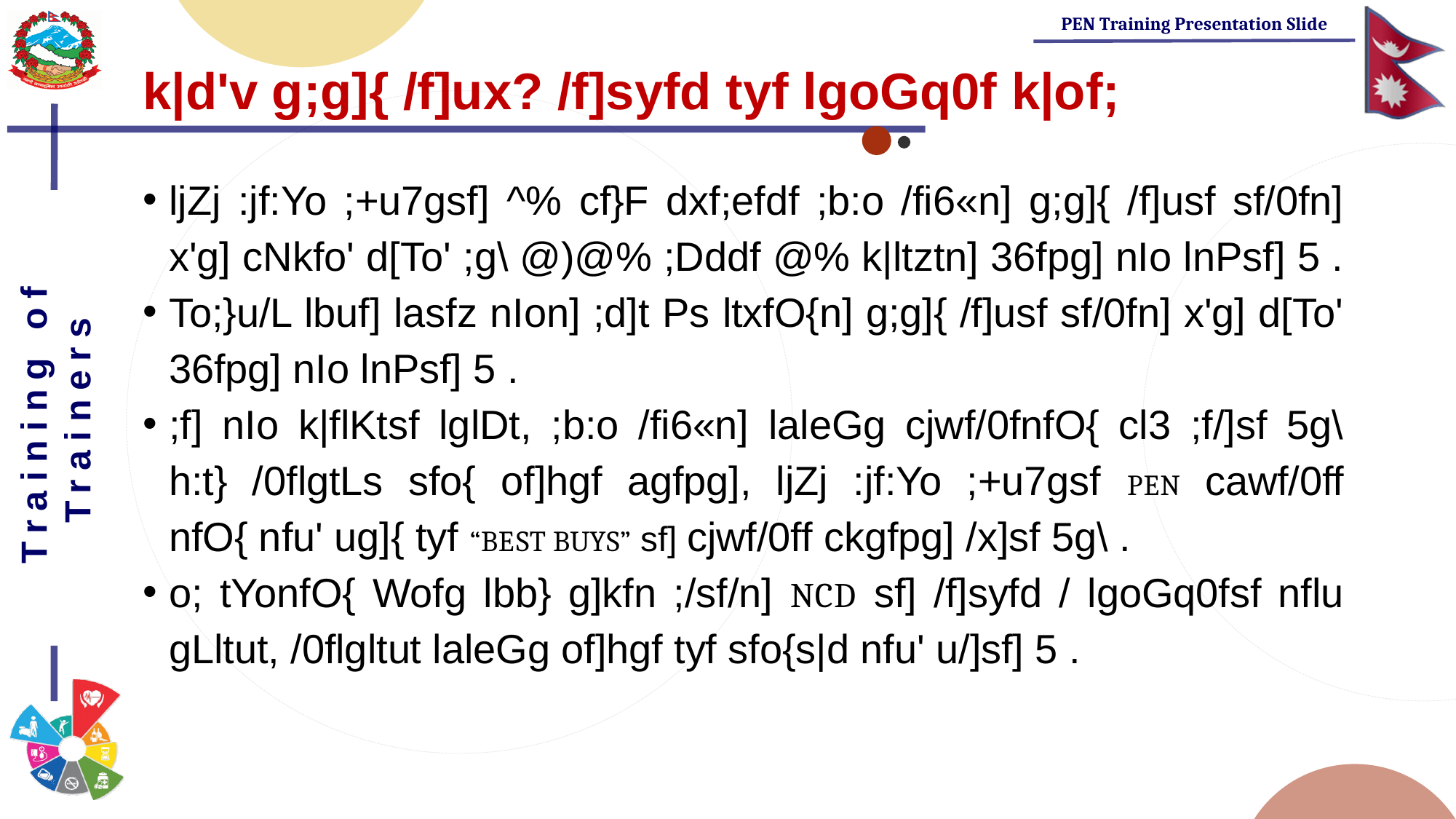

# k|d'v g;g]{ /f]ux? /f]syfd tyf lgoGq0f k|of;
ljZj :jf:Yo ;+u7gsf] ^% cf}F dxf;efdf ;b:o /fi6«n] g;g]{ /f]usf sf/0fn] x'g] cNkfo' d[To' ;g\ @)@% ;Dddf @% k|ltztn] 36fpg] nIo lnPsf] 5 .
To;}u/L lbuf] lasfz nIon] ;d]t Ps ltxfO{n] g;g]{ /f]usf sf/0fn] x'g] d[To' 36fpg] nIo lnPsf] 5 .
;f] nIo k|flKtsf lglDt, ;b:o /fi6«n] laleGg cjwf/0fnfO{ cl3 ;f/]sf 5g\ h:t} /0flgtLs sfo{ of]hgf agfpg], ljZj :jf:Yo ;+u7gsf PEN cawf/0ff nfO{ nfu' ug]{ tyf “BEST BUYS” sf] cjwf/0ff ckgfpg] /x]sf 5g\ .
o; tYonfO{ Wofg lbb} g]kfn ;/sf/n] NCD sf] /f]syfd / lgoGq0fsf nflu gLltut, /0flgltut laleGg of]hgf tyf sfo{s|d nfu' u/]sf] 5 .